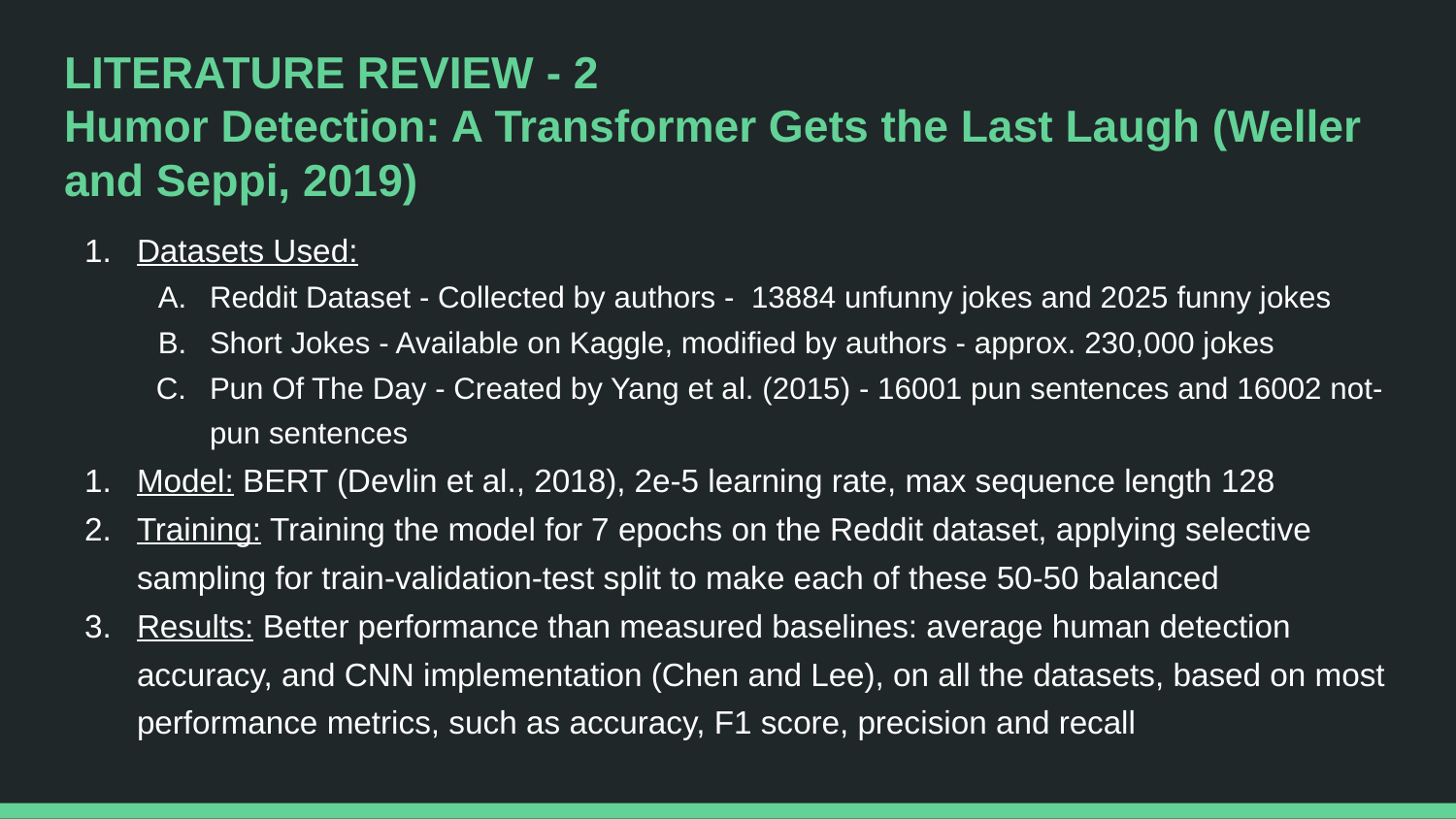

# LITERATURE REVIEW - 2
Humor Detection: A Transformer Gets the Last Laugh (Weller and Seppi, 2019)
Datasets Used:
Reddit Dataset - Collected by authors -  13884 unfunny jokes and 2025 funny jokes
Short Jokes - Available on Kaggle, modified by authors - approx. 230,000 jokes
Pun Of The Day - Created by Yang et al. (2015) - 16001 pun sentences and 16002 not-pun sentences
Model: BERT (Devlin et al., 2018), 2e-5 learning rate, max sequence length 128
Training: Training the model for 7 epochs on the Reddit dataset, applying selective sampling for train-validation-test split to make each of these 50-50 balanced
Results: Better performance than measured baselines: average human detection accuracy, and CNN implementation (Chen and Lee), on all the datasets, based on most performance metrics, such as accuracy, F1 score, precision and recall